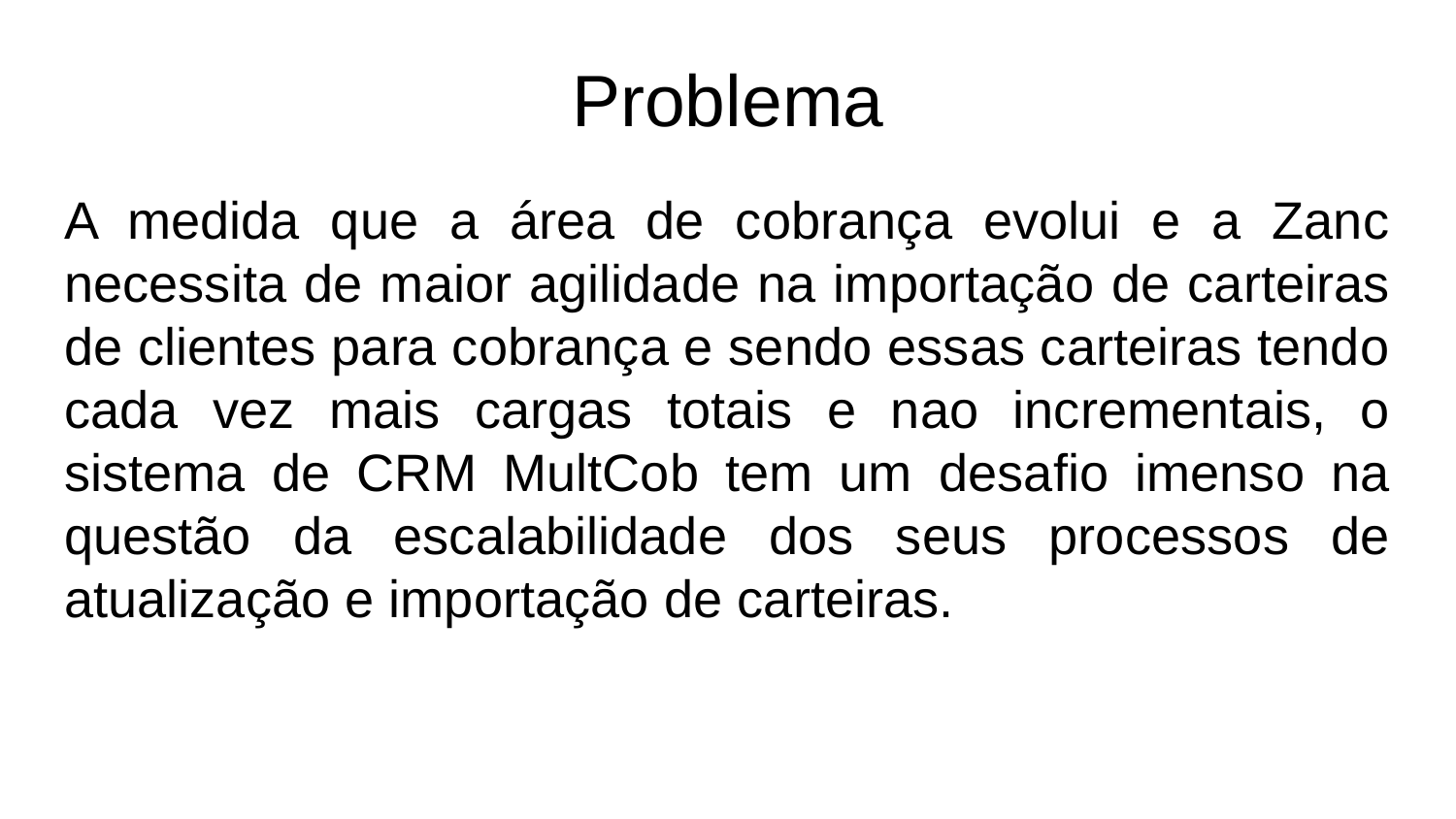

# Problema
A medida que a área de cobrança evolui e a Zanc necessita de maior agilidade na importação de carteiras de clientes para cobrança e sendo essas carteiras tendo cada vez mais cargas totais e nao incrementais, o sistema de CRM MultCob tem um desafio imenso na questão da escalabilidade dos seus processos de atualização e importação de carteiras.